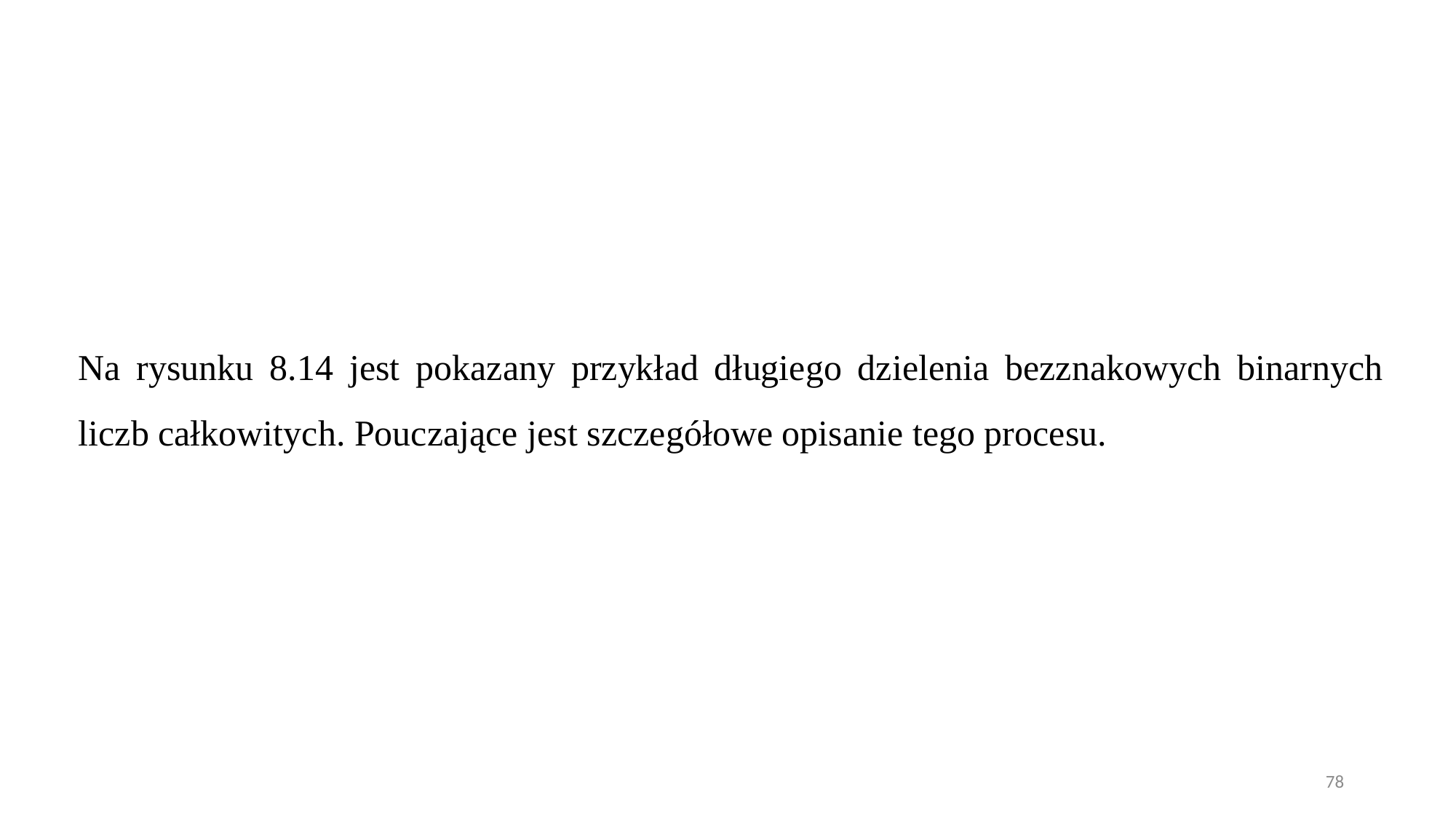

Na rysunku 8.14 jest pokazany przykład długiego dzielenia bezznakowych binarnych liczb całkowitych. Pouczające jest szczegółowe opisanie tego procesu.
78